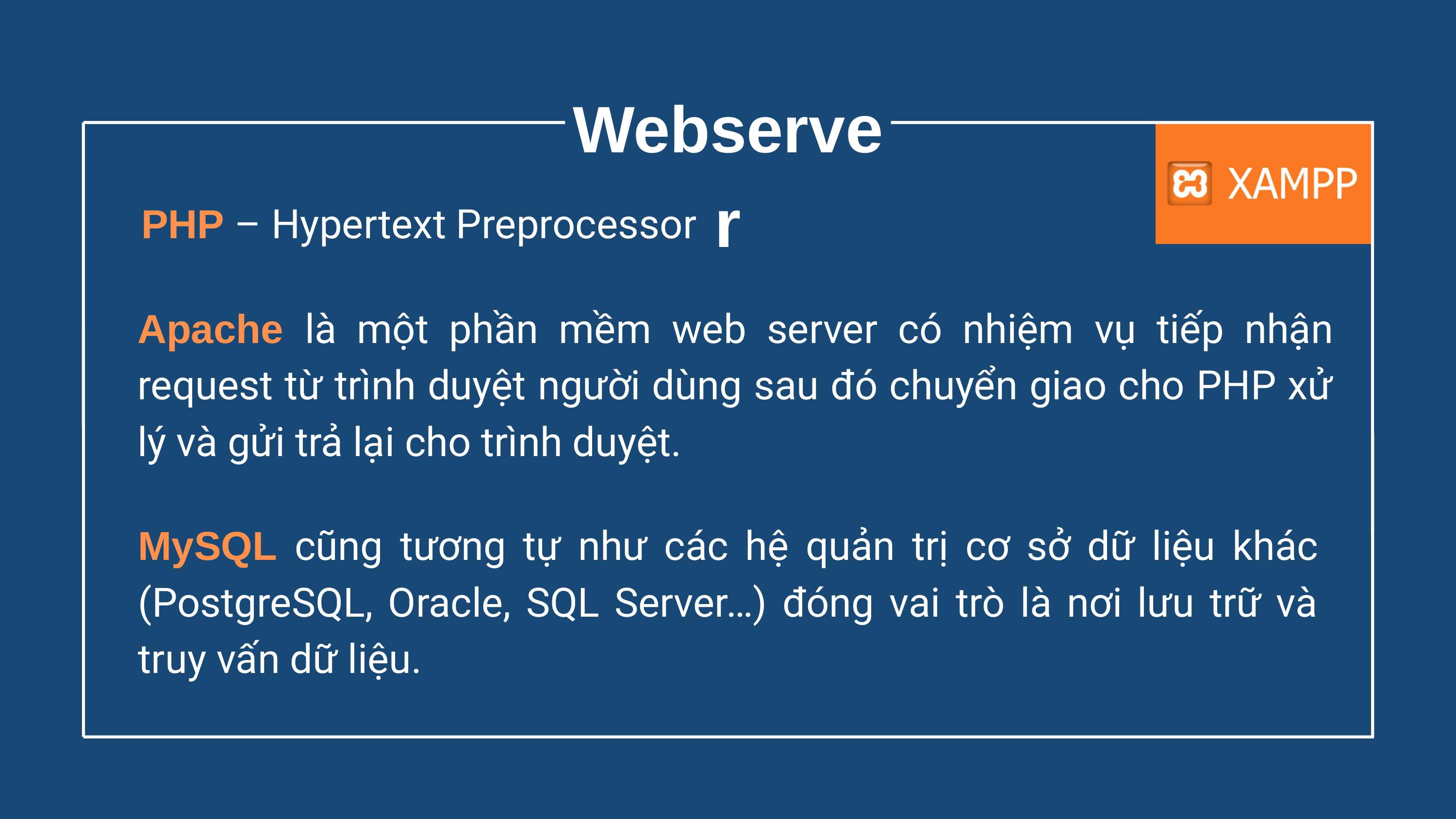

Webserver

PHP – Hypertext Preprocessor
Apache là một phần mềm web server có nhiệm vụ tiếp nhận request từ trình duyệt người dùng sau đó chuyển giao cho PHP xử lý và gửi trả lại cho trình duyệt.
MySQL cũng tương tự như các hệ quản trị cơ sở dữ liệu khác (PostgreSQL, Oracle, SQL Server…) đóng vai trò là nơi lưu trữ và truy vấn dữ liệu.